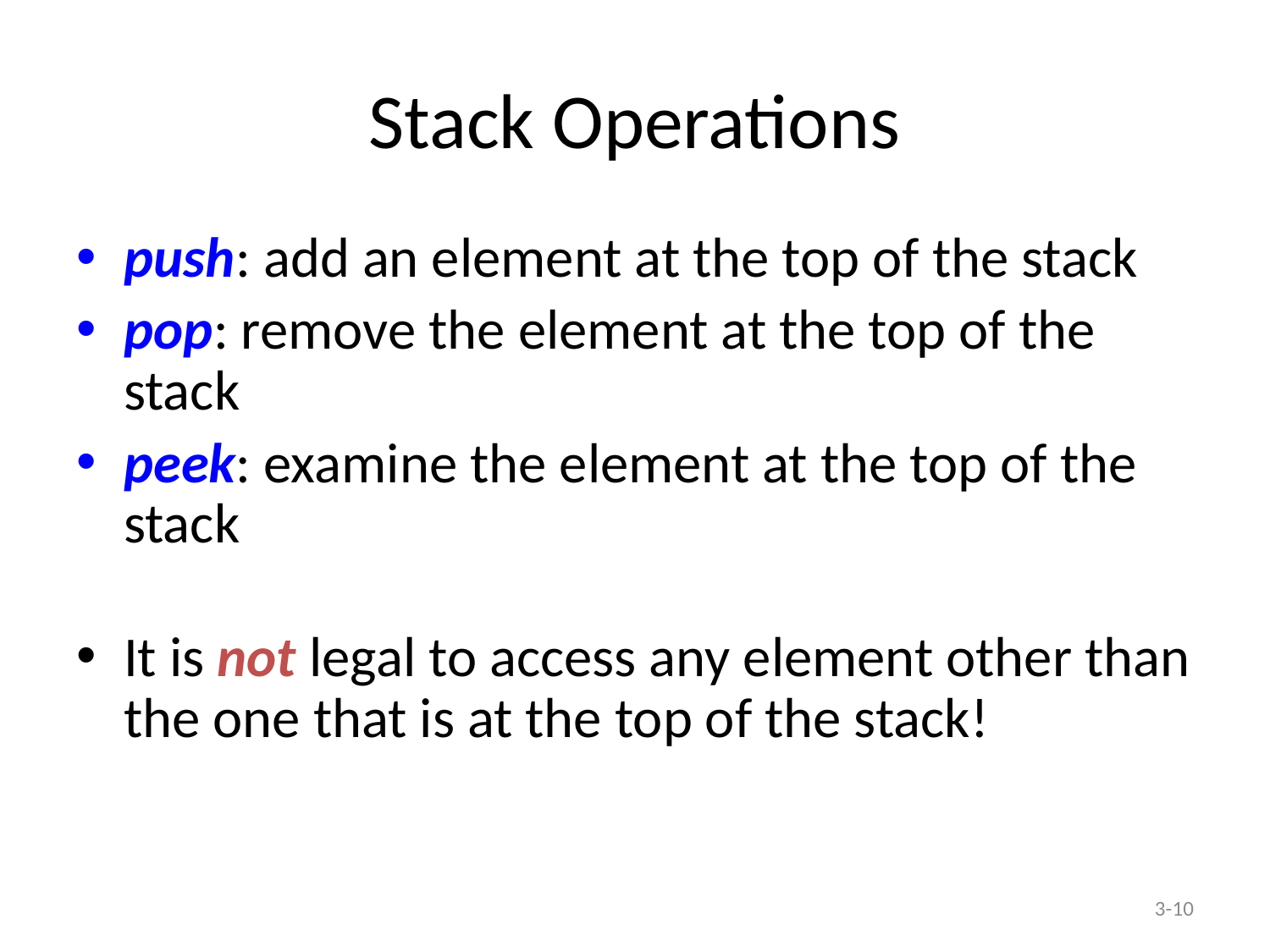

# Stack Operations
push: add an element at the top of the stack
pop: remove the element at the top of the stack
peek: examine the element at the top of the stack
It is not legal to access any element other than the one that is at the top of the stack!
3-10